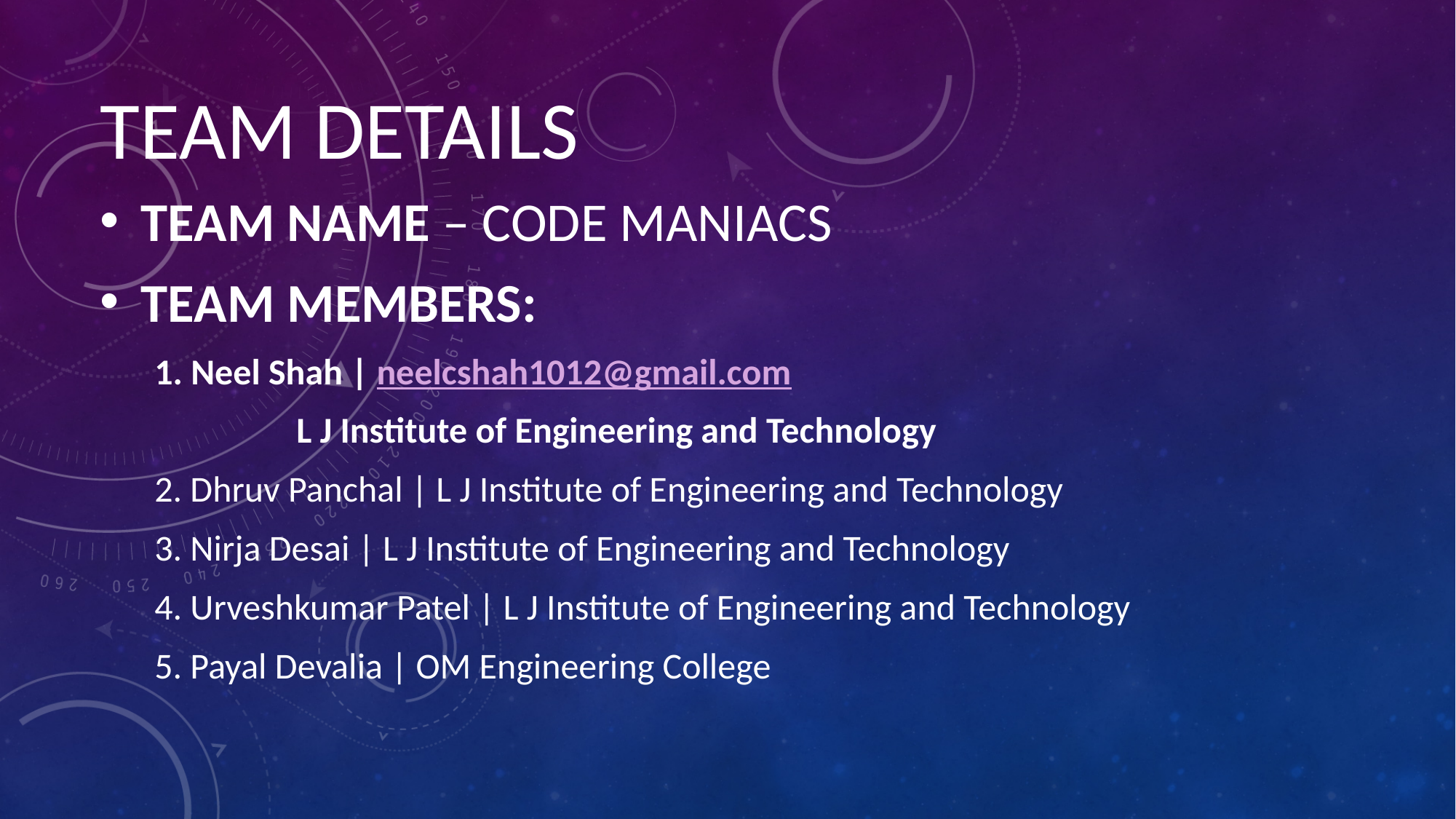

# Team details
Team name – code maniacs
Team members:
1. Neel Shah | neelcshah1012@gmail.com
	    L J Institute of Engineering and Technology
2. Dhruv Panchal | L J Institute of Engineering and Technology
3. Nirja Desai | L J Institute of Engineering and Technology
4. Urveshkumar Patel | L J Institute of Engineering and Technology
5. Payal Devalia | OM Engineering College